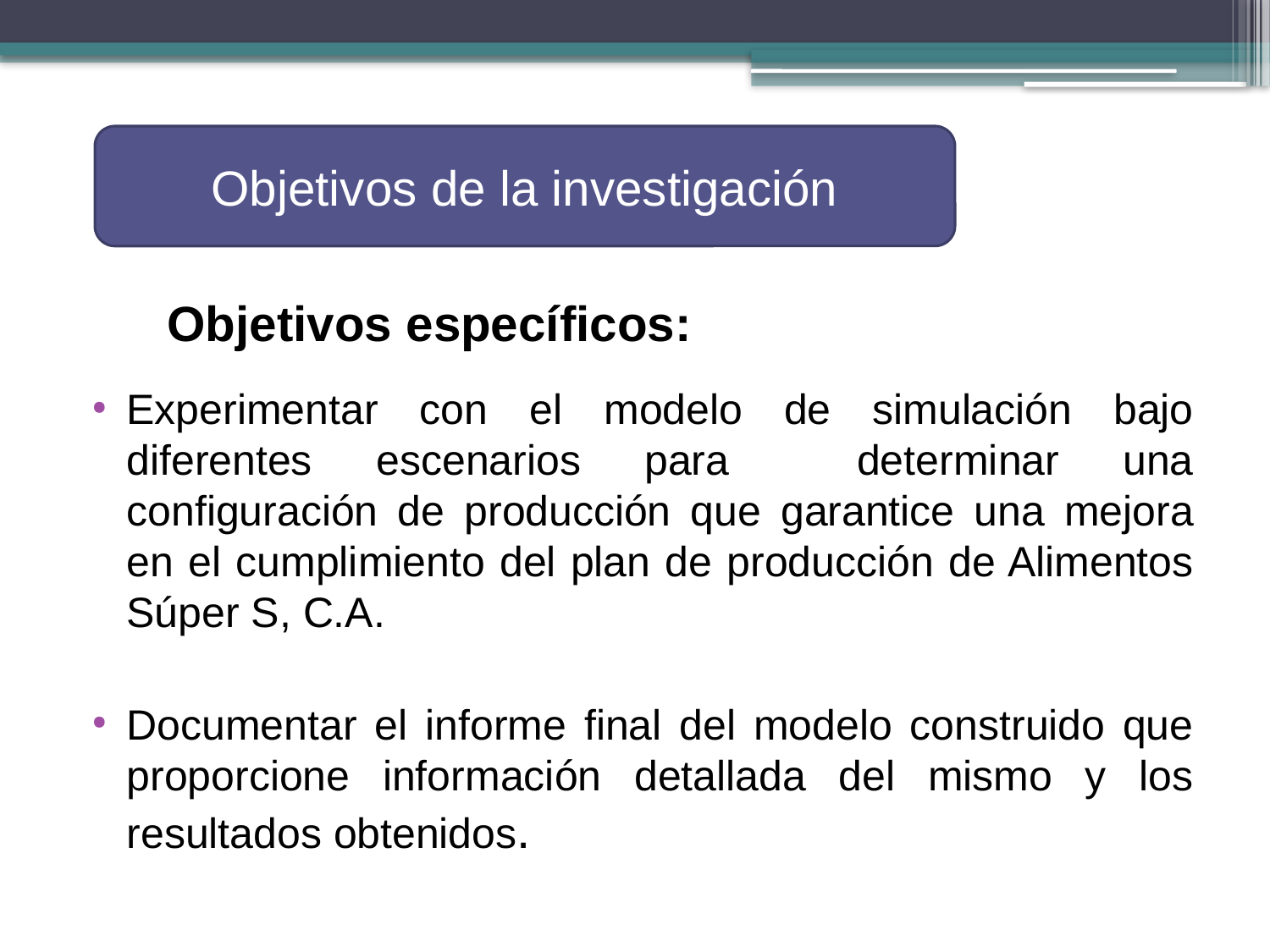

Objetivos de la investigación
Objetivos específicos:
Experimentar con el modelo de simulación bajo diferentes escenarios para  determinar una configuración de producción que garantice una mejora en el cumplimiento del plan de producción de Alimentos Súper S, C.A.

Documentar el informe final del modelo construido que proporcione información detallada del mismo y los resultados obtenidos.